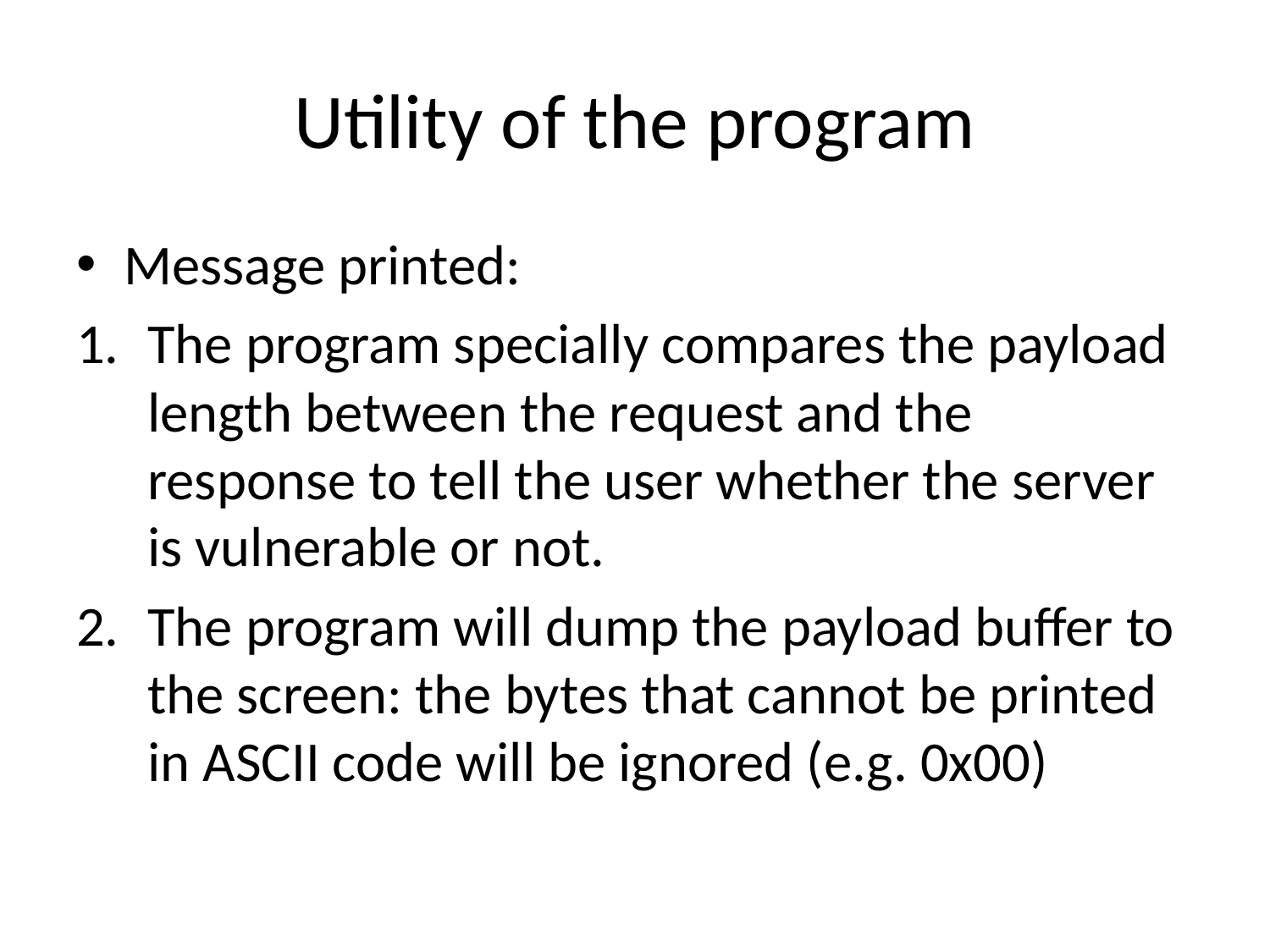

# Utility of the program
Message printed:
The program specially compares the payload length between the request and the response to tell the user whether the server is vulnerable or not.
The program will dump the payload buffer to the screen: the bytes that cannot be printed in ASCII code will be ignored (e.g. 0x00)